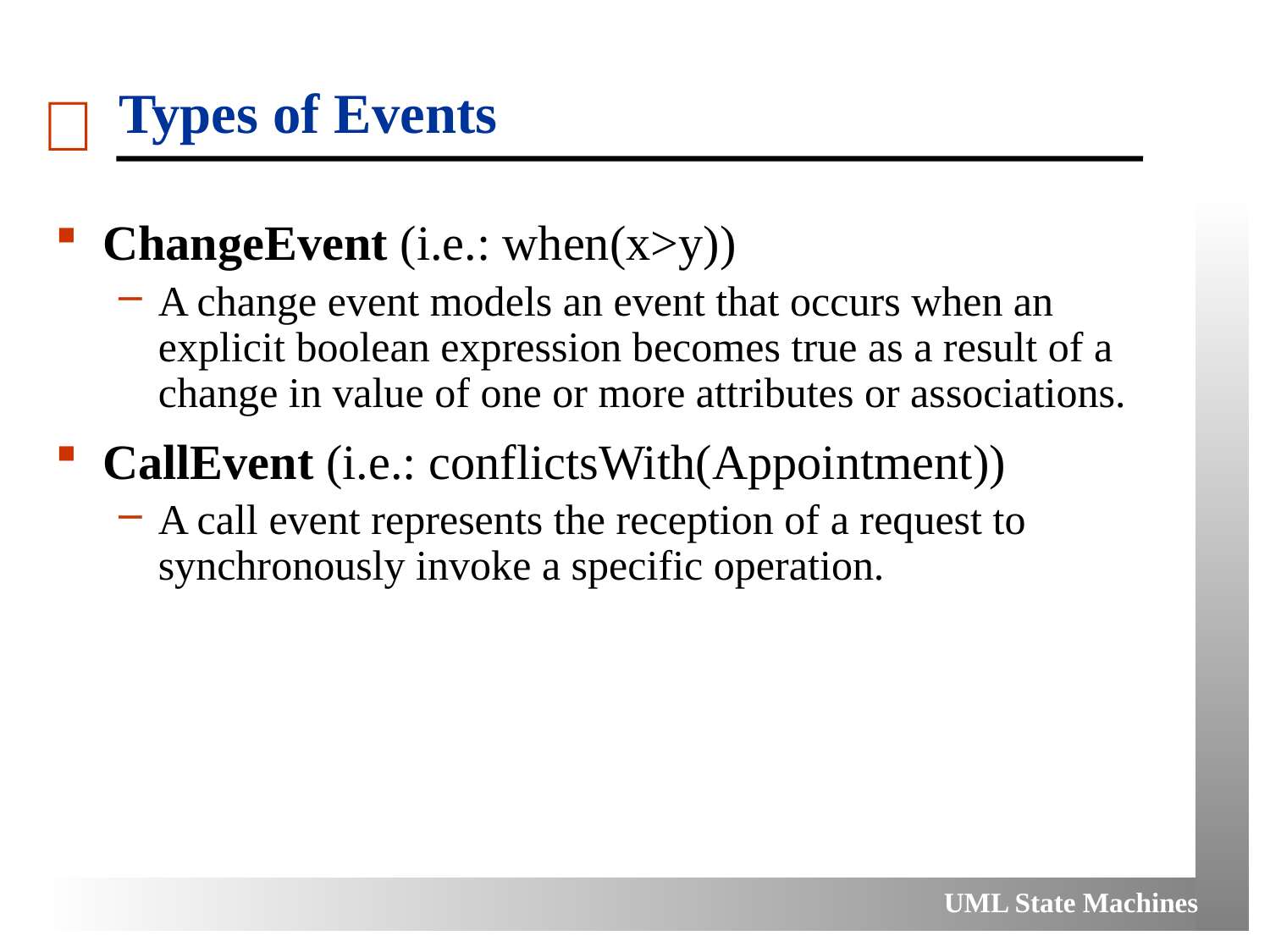

# Types of Events
ChangeEvent (i.e.: when(x>y))
A change event models an event that occurs when an explicit boolean expression becomes true as a result of a change in value of one or more attributes or associations.
CallEvent (i.e.: conflictsWith(Appointment))
A call event represents the reception of a request to synchronously invoke a specific operation.